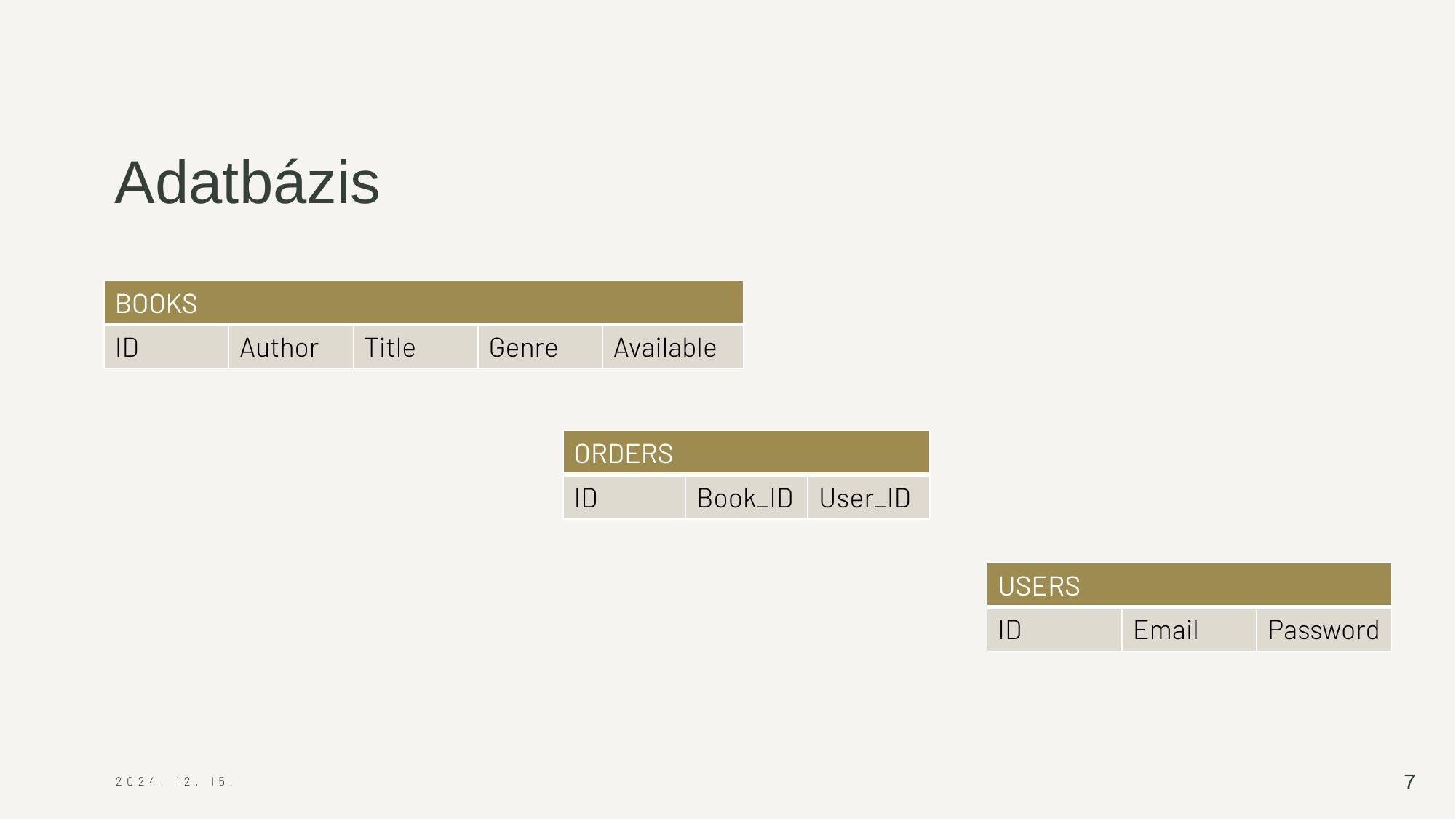

# Adatbázis
| BOOKS |  |  |  |  |
| --- | --- | --- | --- | --- |
| ID | Author | Title | Genre | Available |
| ORDERS |  |  |
| --- | --- | --- |
| ID | Book\_ID | User\_ID |
| USERS |  |  |
| --- | --- | --- |
| ID | Email | Password |
2024. 12. 15.

7